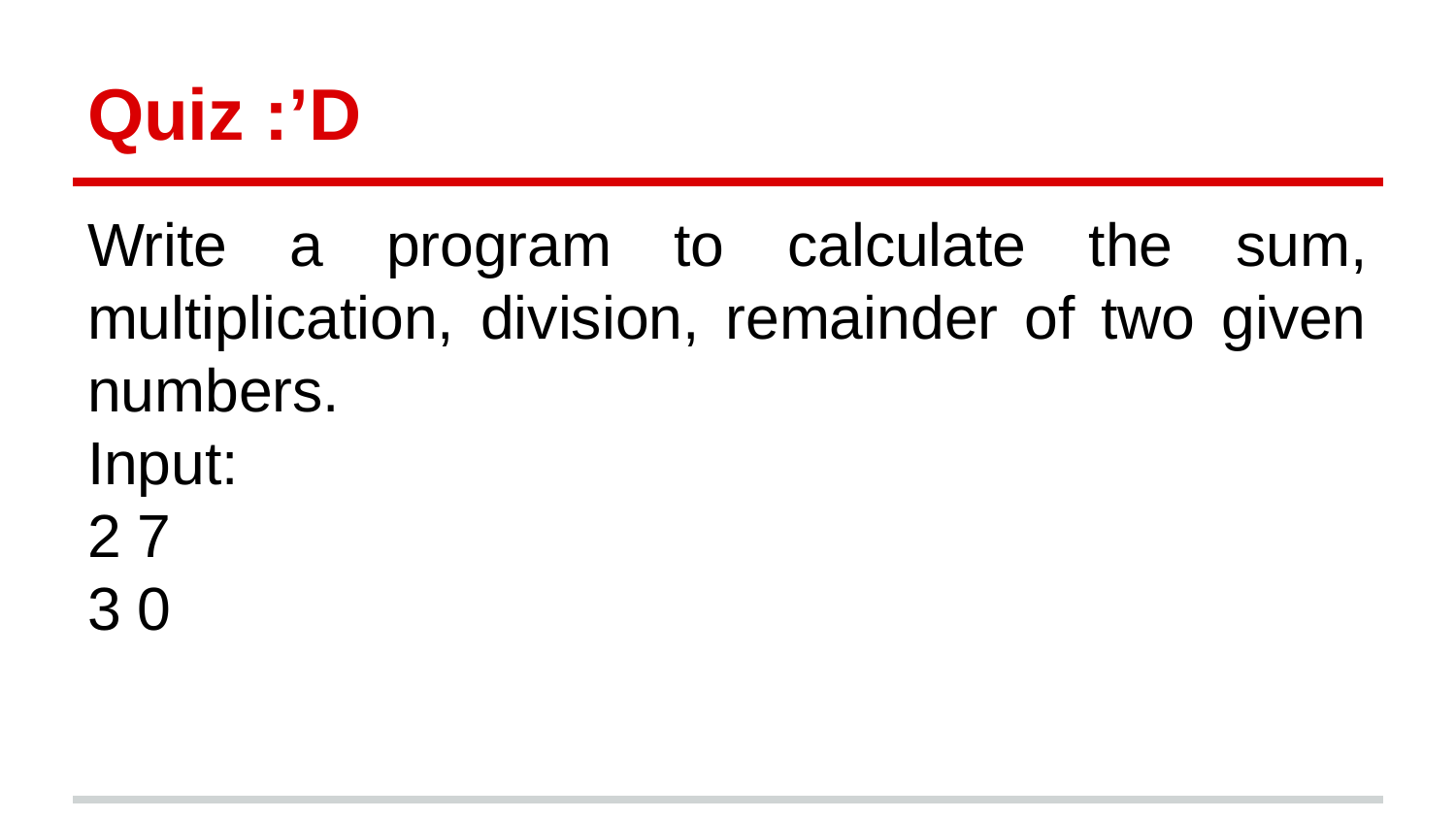

# Quiz :’D
Write a program to calculate the sum, multiplication, division, remainder of two given numbers.
Input:
2 7
3 0